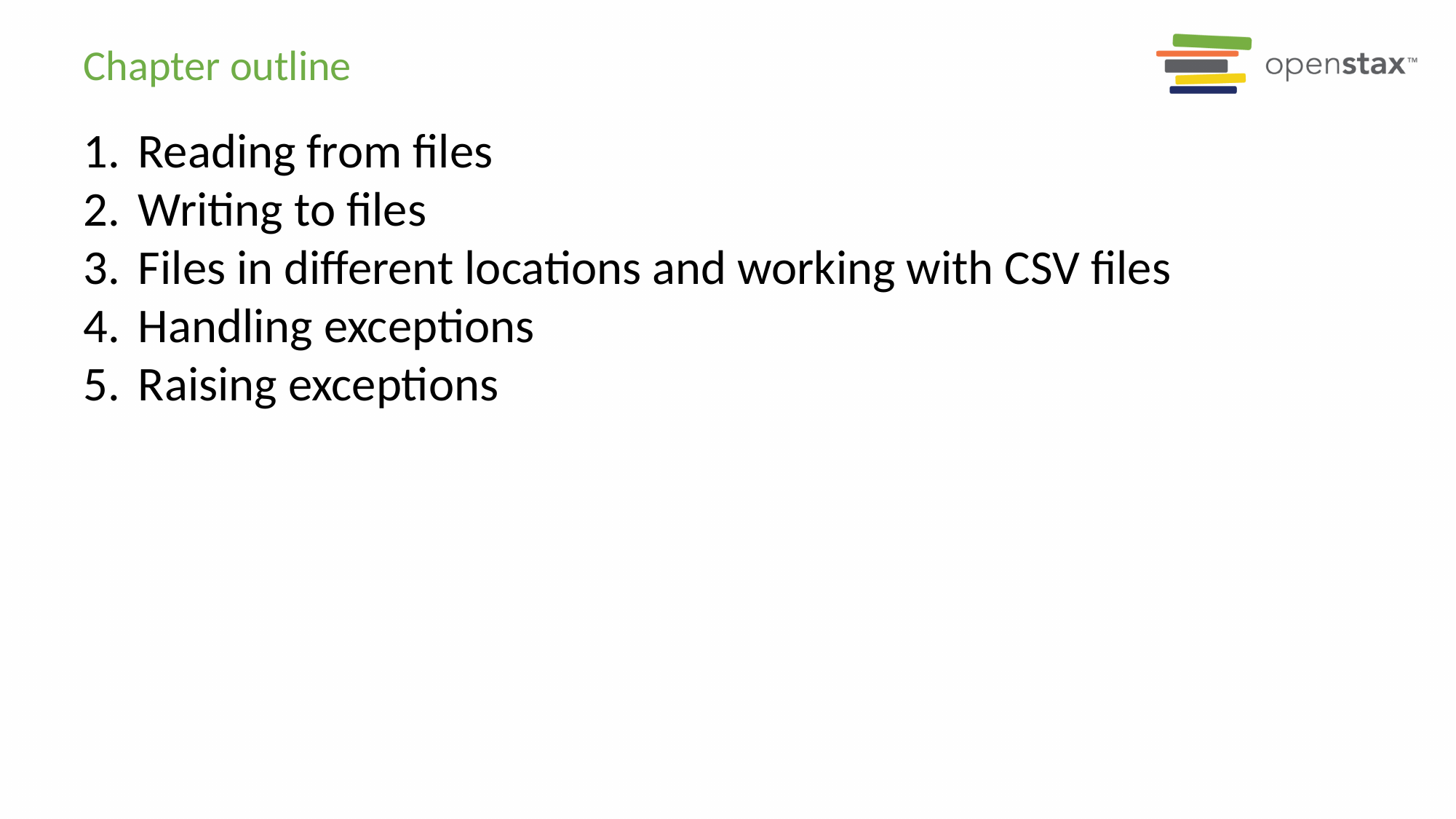

# Chapter outline
Reading from files
Writing to files
Files in different locations and working with CSV files
Handling exceptions
Raising exceptions